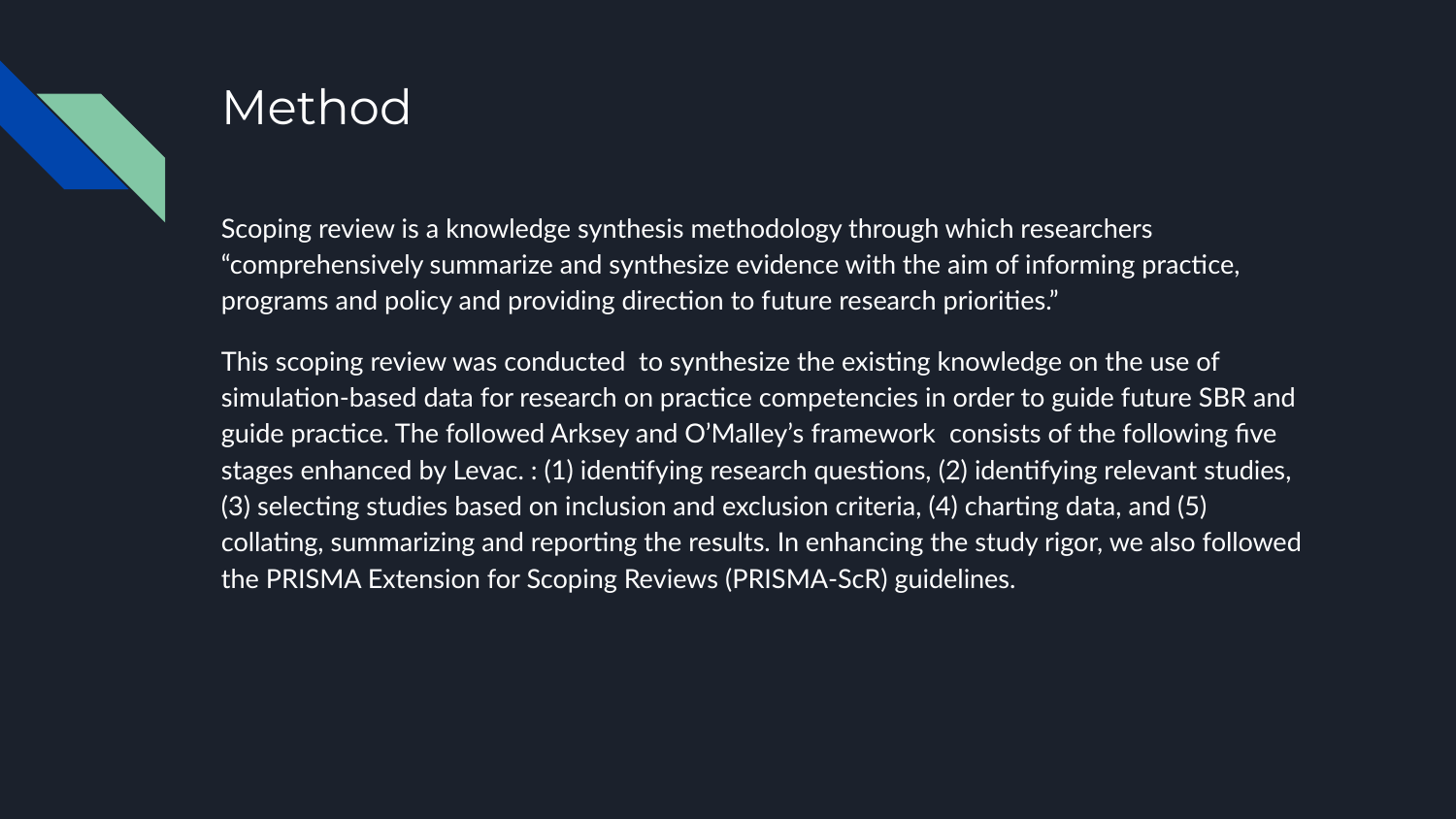

# Method
Scoping review is a knowledge synthesis methodology through which researchers “comprehensively summarize and synthesize evidence with the aim of informing practice, programs and policy and providing direction to future research priorities.”
This scoping review was conducted  to synthesize the existing knowledge on the use of simulation-based data for research on practice competencies in order to guide future SBR and guide practice. The followed Arksey and O’Malley’s framework  consists of the following five stages enhanced by Levac. : (1) identifying research questions, (2) identifying relevant studies, (3) selecting studies based on inclusion and exclusion criteria, (4) charting data, and (5) collating, summarizing and reporting the results. In enhancing the study rigor, we also followed the PRISMA Extension for Scoping Reviews (PRISMA-ScR) guidelines.